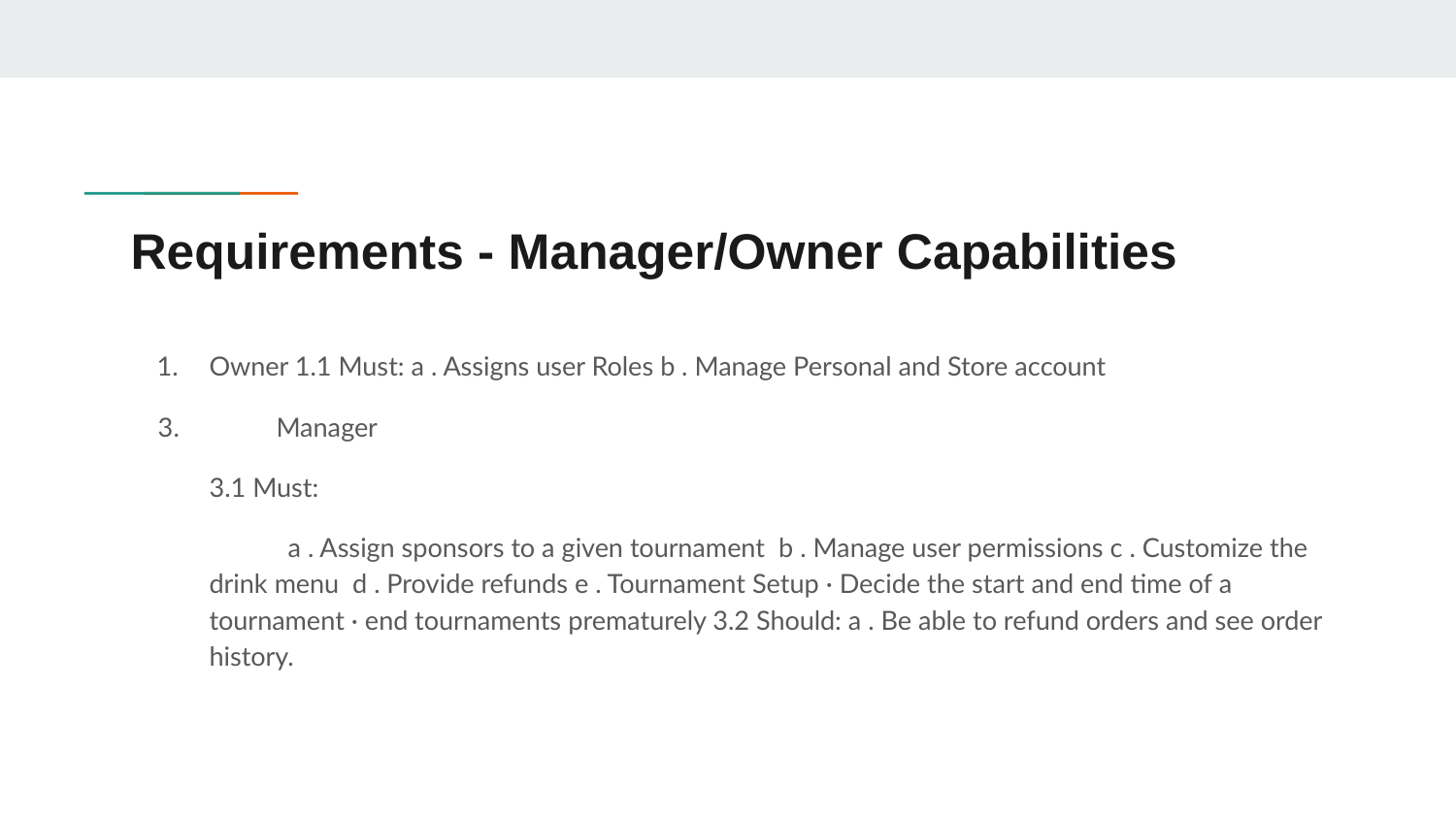

# Requirements - Manager/Owner Capabilities
Owner 1.1 Must: a . Assigns user Roles b . Manage Personal and Store account
    3.	Manager
3.1 Must:
a . Assign sponsors to a given tournament  b . Manage user permissions c . Customize the drink menu  d . Provide refunds e . Tournament Setup · Decide the start and end time of a tournament · end tournaments prematurely 3.2 Should: a . Be able to refund orders and see order history.